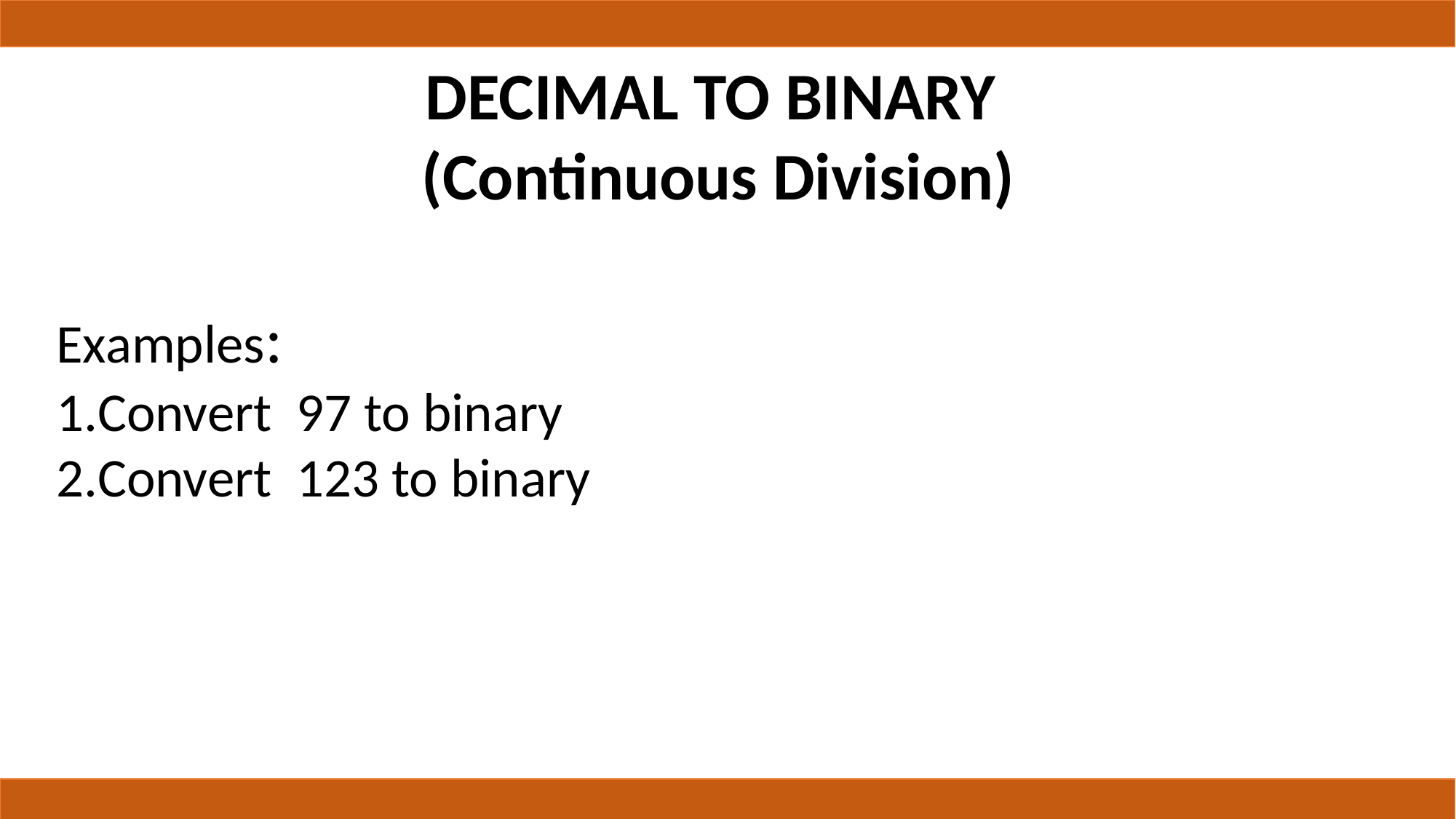

# DECIMAL TO BINARY (Continuous Division)
Examples:
Convert  97 to binary
Convert  123 to binary